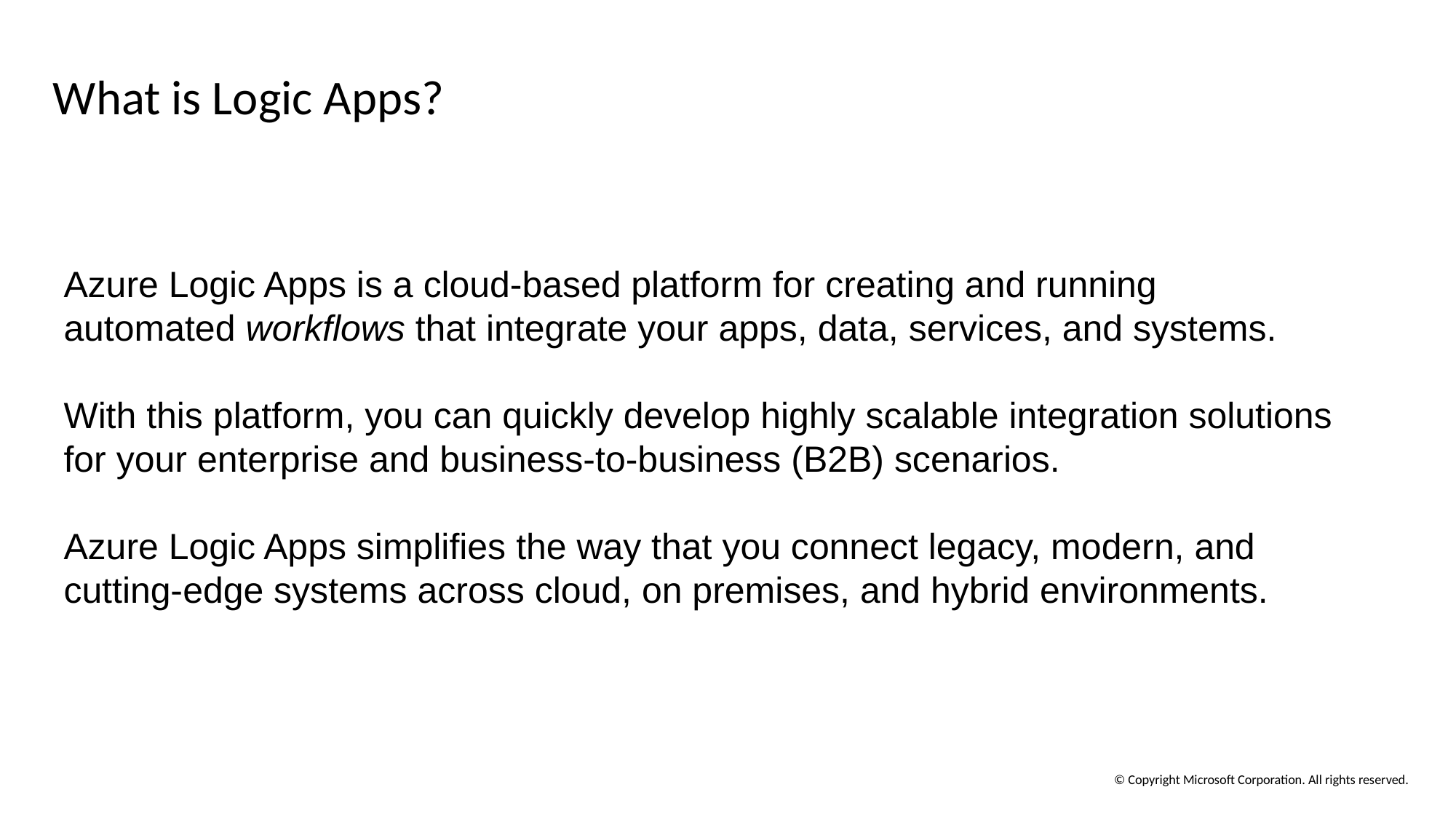

# What is Logic Apps?
Azure Logic Apps is a cloud-based platform for creating and running automated workflows that integrate your apps, data, services, and systems.

With this platform, you can quickly develop highly scalable integration solutions for your enterprise and business-to-business (B2B) scenarios.

Azure Logic Apps simplifies the way that you connect legacy, modern, and cutting-edge systems across cloud, on premises, and hybrid environments.